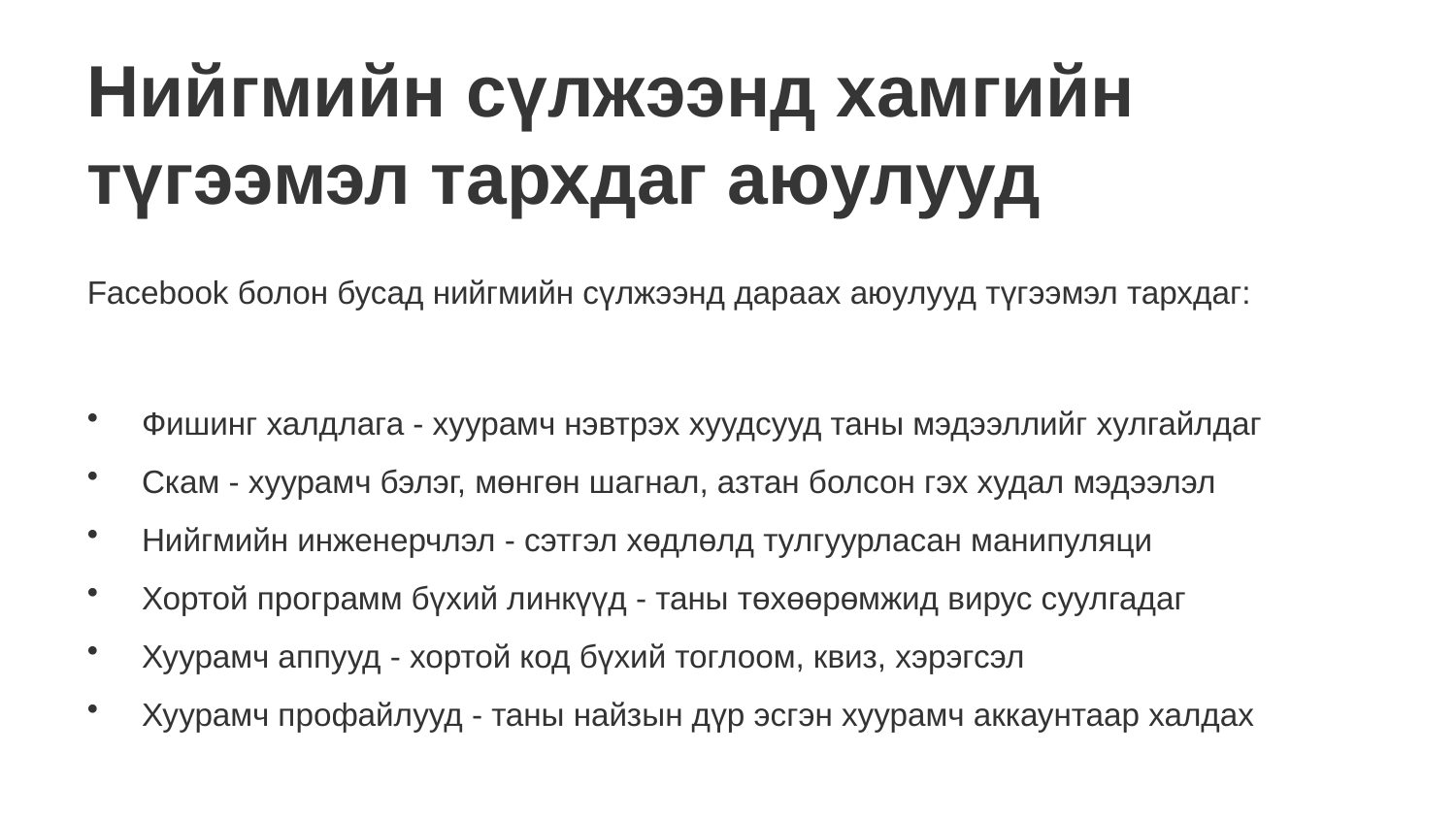

Нийгмийн сүлжээнд хамгийн түгээмэл тархдаг аюулууд
Facebook болон бусад нийгмийн сүлжээнд дараах аюулууд түгээмэл тархдаг:
Фишинг халдлага - хуурамч нэвтрэх хуудсууд таны мэдээллийг хулгайлдаг
Скам - хуурамч бэлэг, мөнгөн шагнал, азтан болсон гэх худал мэдээлэл
Нийгмийн инженерчлэл - сэтгэл хөдлөлд тулгуурласан манипуляци
Хортой программ бүхий линкүүд - таны төхөөрөмжид вирус суулгадаг
Хуурамч аппууд - хортой код бүхий тоглоом, квиз, хэрэгсэл
Хуурамч профайлууд - таны найзын дүр эсгэн хуурамч аккаунтаар халдах